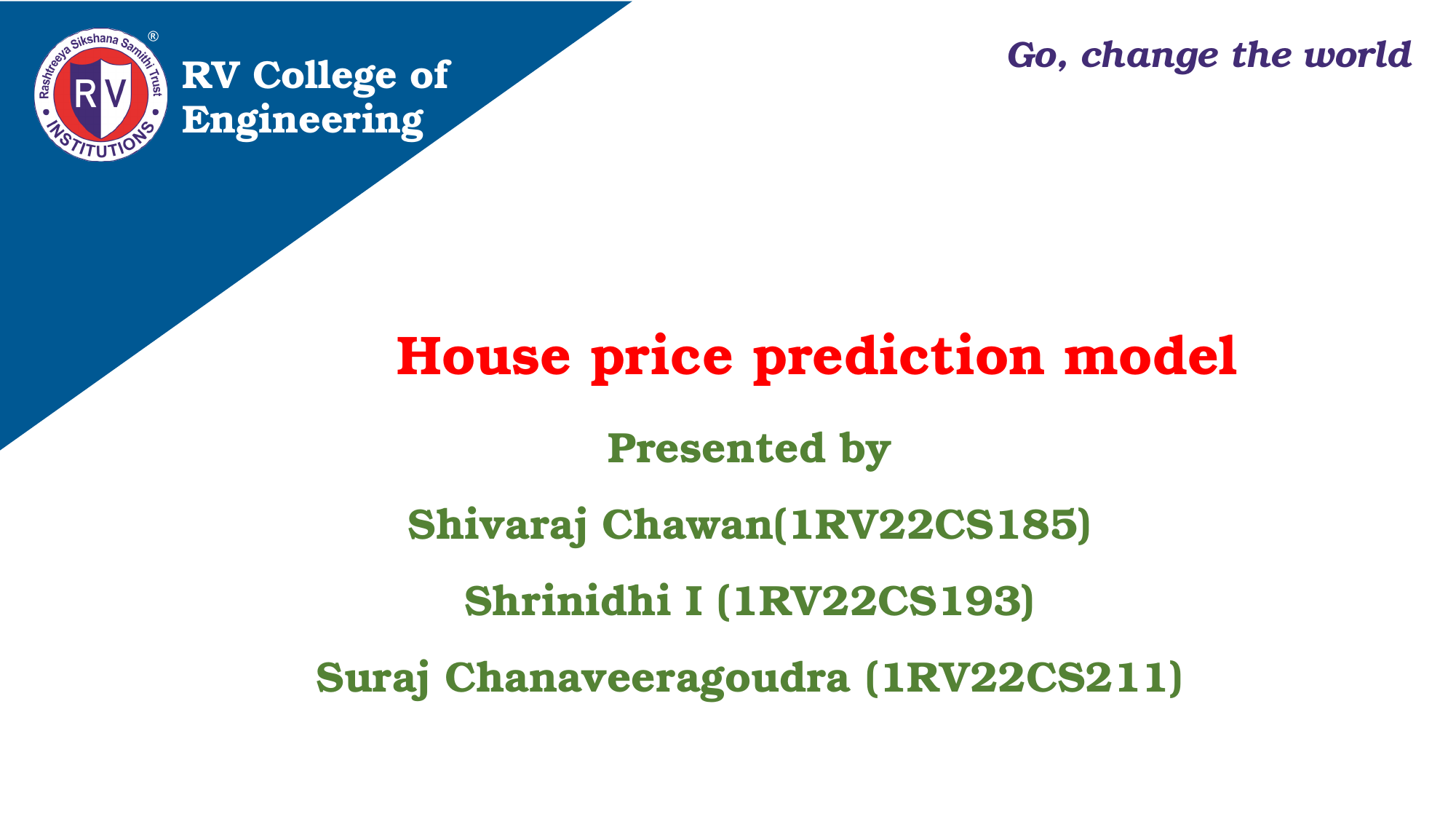

House price prediction model
Presented by
Shivaraj Chawan(1RV22CS185)
Shrinidhi I (1RV22CS193)
Suraj Chanaveeragoudra (1RV22CS211)